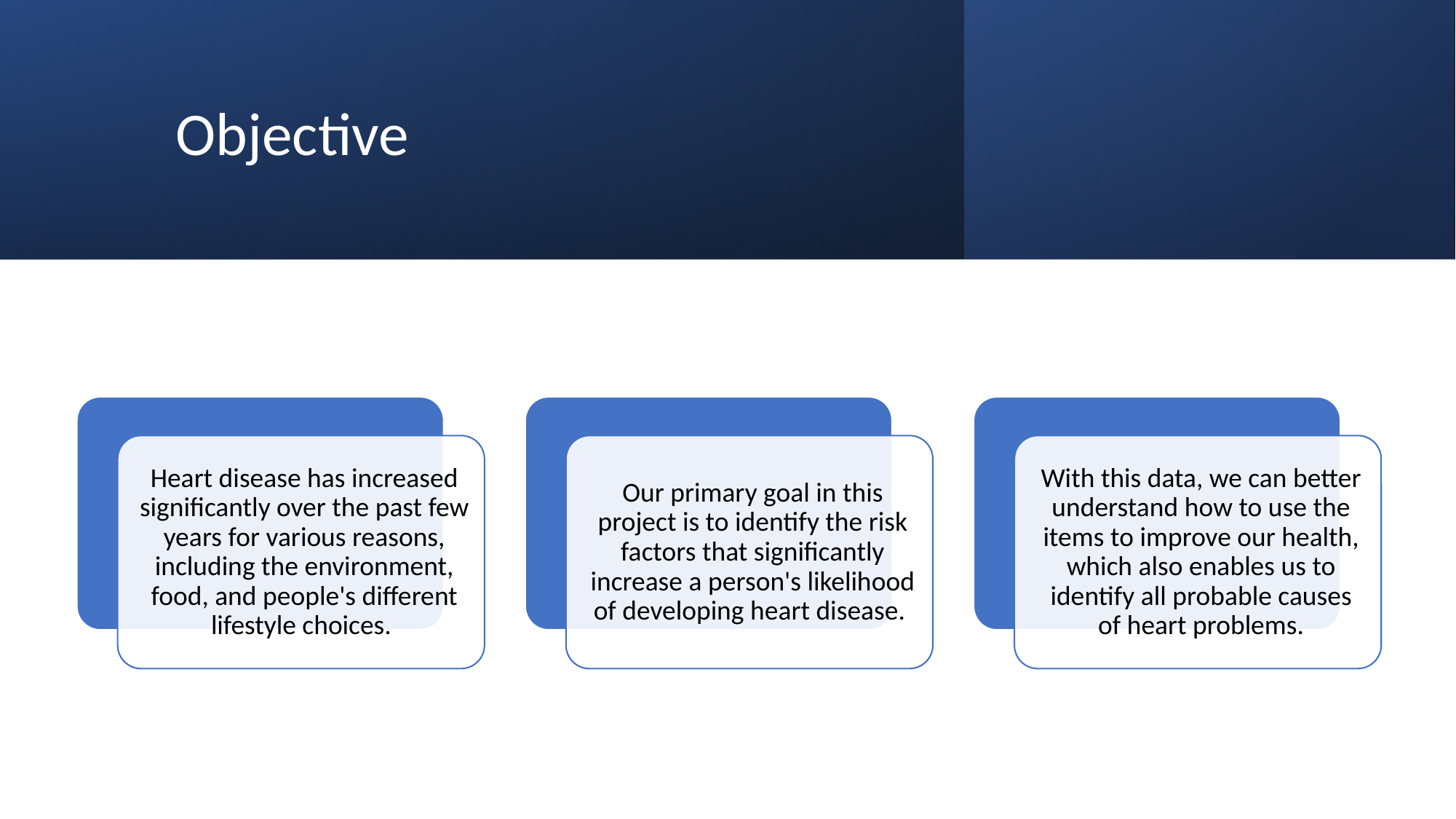

# Objective
Heart disease has increased significantly over the past few years for various reasons, including the environment, food, and people's different lifestyle choices.
Our primary goal in this project is to identify the risk factors that significantly increase a person's likelihood of developing heart disease.
With this data, we can better understand how to use the items to improve our health, which also enables us to identify all probable causes of heart problems.